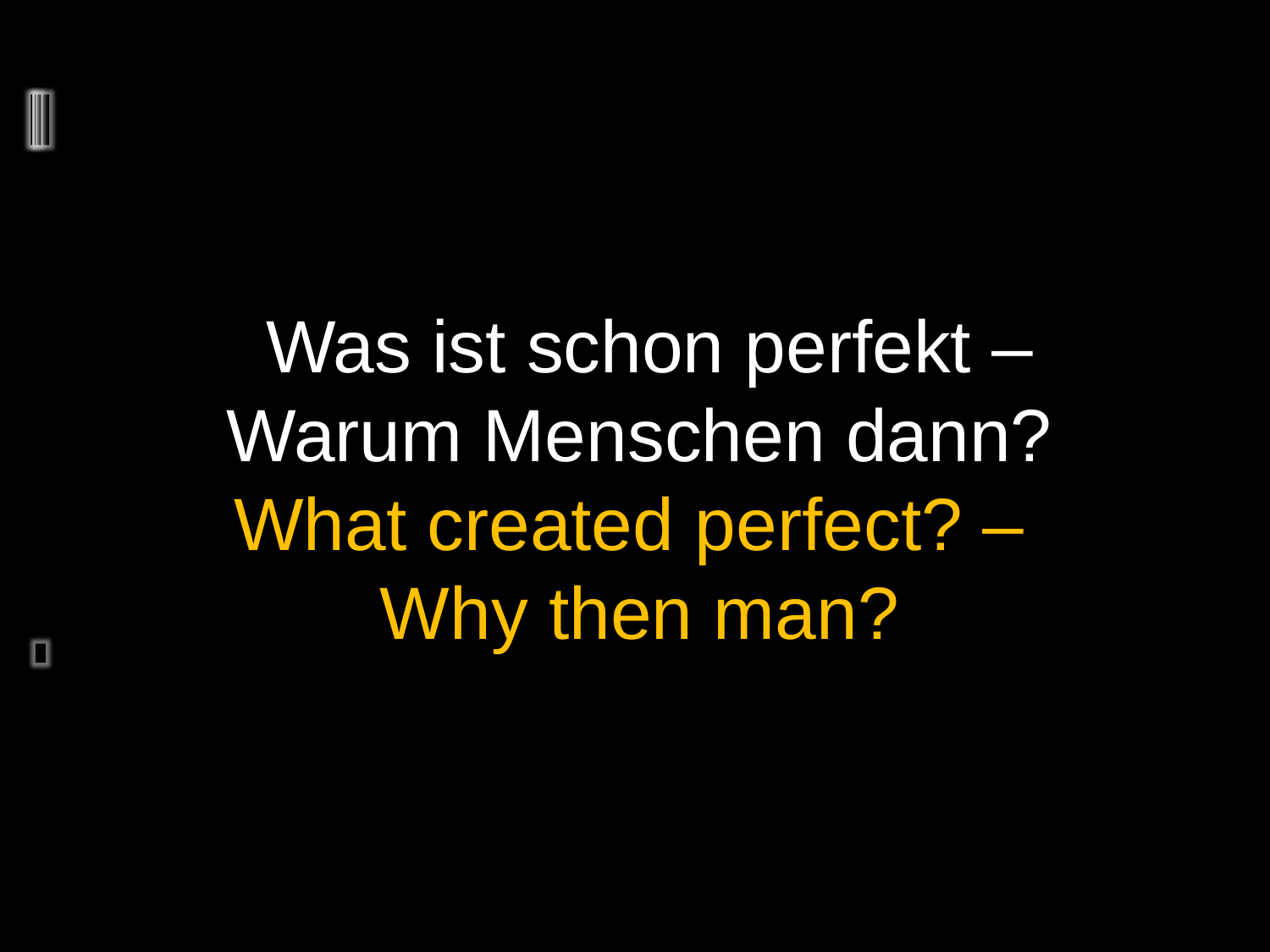

Was ist schon perfekt – Warum Menschen dann?
What created perfect? –
Why then man?
	2